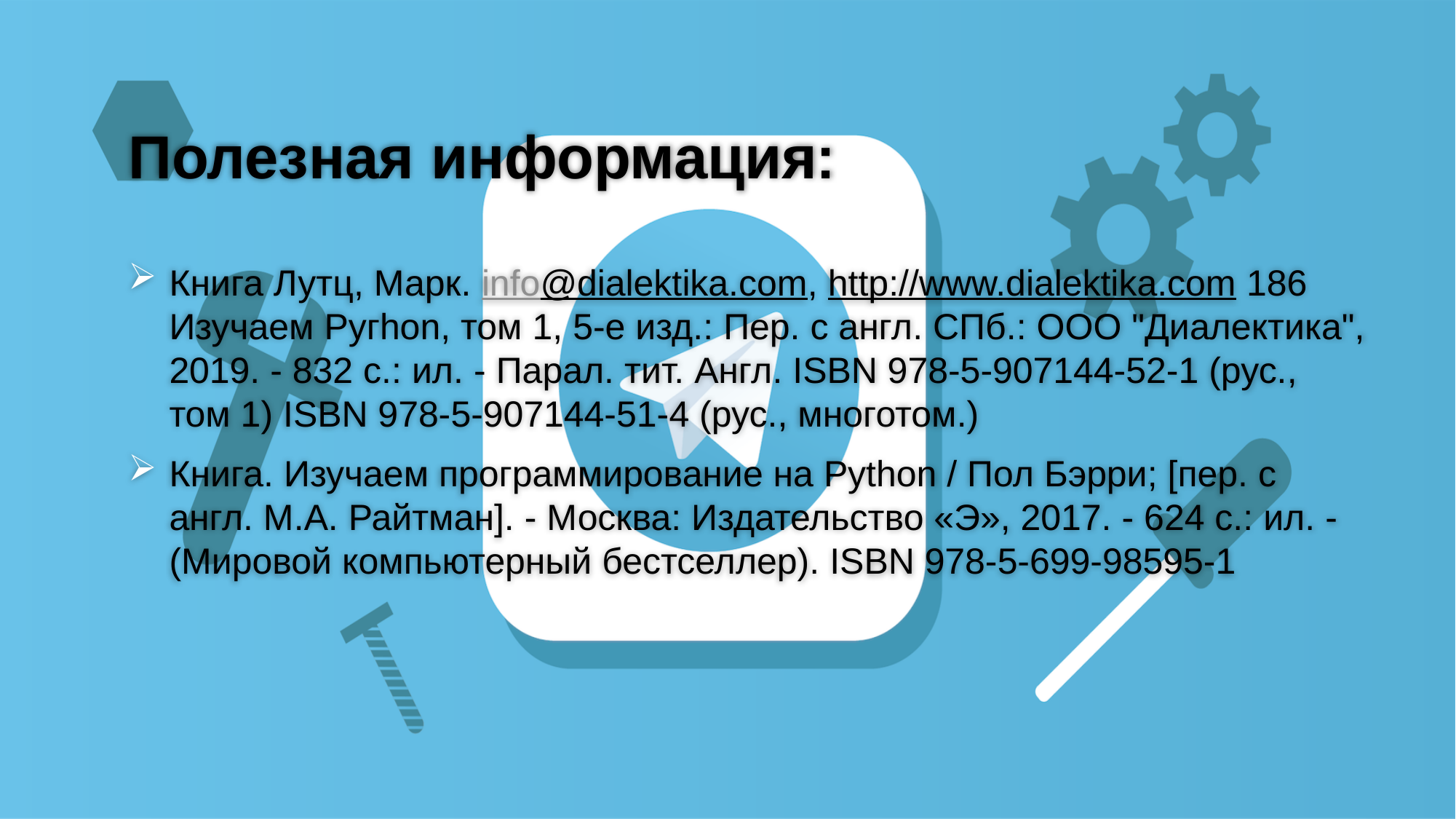

# Полезная информация:
Книга Лутц, Марк. info@dialektika.com, http://www.dialektika.com 186 Изучаем Ругhon, том 1, 5-е изд.: Пер. с англ. СПб.: ООО "Диалектика", 2019. - 832 с.: ил. - Парал. тит. Англ. ISBN 978-5-907144-52-1 (рус., том 1) ISBN 978-5-907144-51-4 (рус., многотом.)
Книга. Изучаем программирование на Python / Пол Бэрри; [пер. с англ. М.А. Райтман]. - Москва: Издательство «Э», 2017. - 624 с.: ил. - (Мировой компьютерный бестселлер). ISBN 978-5-699-98595-1